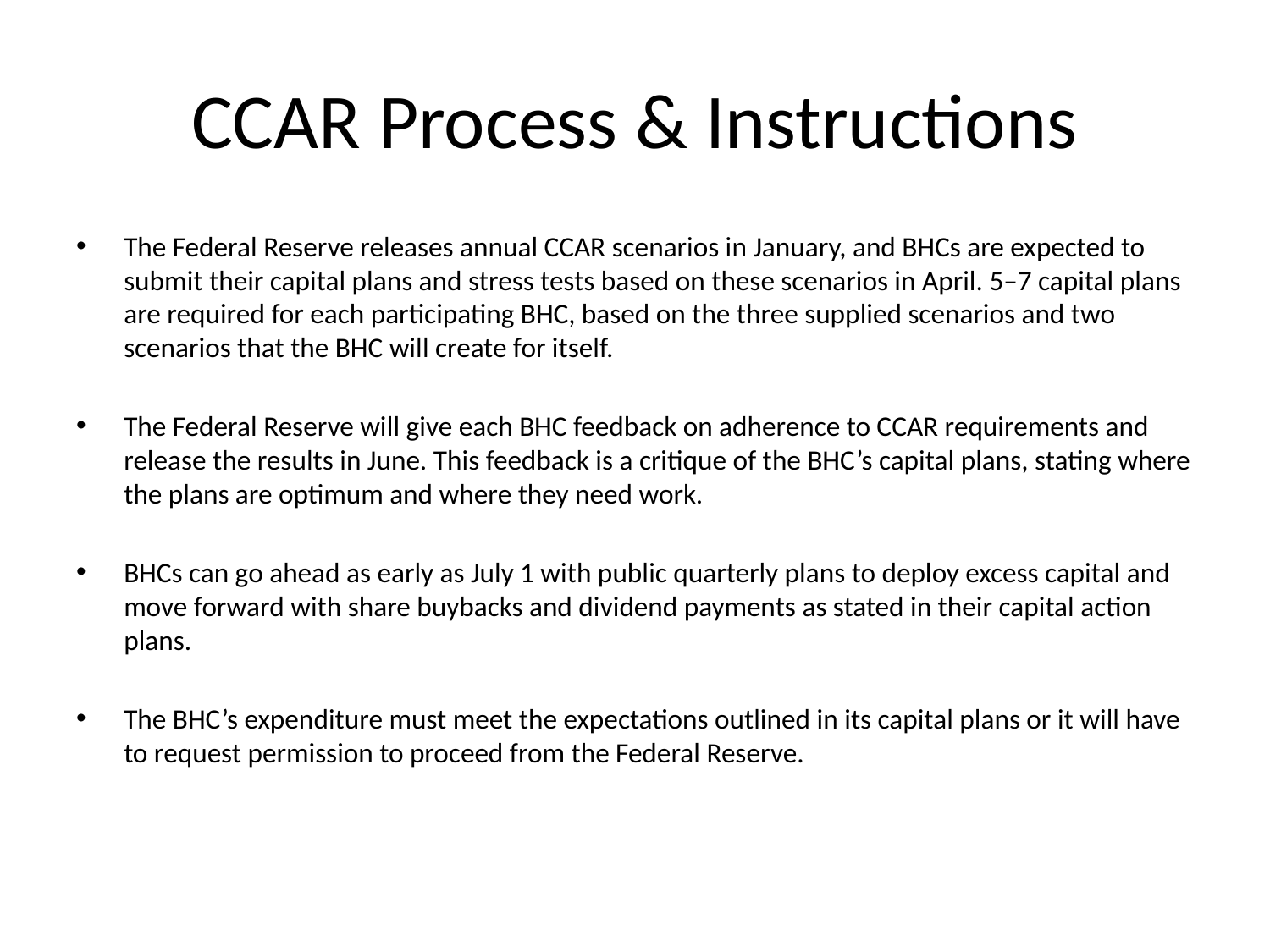

# CCAR Process & Instructions
The Federal Reserve releases annual CCAR scenarios in January, and BHCs are expected to submit their capital plans and stress tests based on these scenarios in April. 5–7 capital plans are required for each participating BHC, based on the three supplied scenarios and two scenarios that the BHC will create for itself.

The Federal Reserve will give each BHC feedback on adherence to CCAR requirements and release the results in June. This feedback is a critique of the BHC’s capital plans, stating where the plans are optimum and where they need work.

BHCs can go ahead as early as July 1 with public quarterly plans to deploy excess capital and move forward with share buybacks and dividend payments as stated in their capital action plans.

The BHC’s expenditure must meet the expectations outlined in its capital plans or it will have to request permission to proceed from the Federal Reserve.